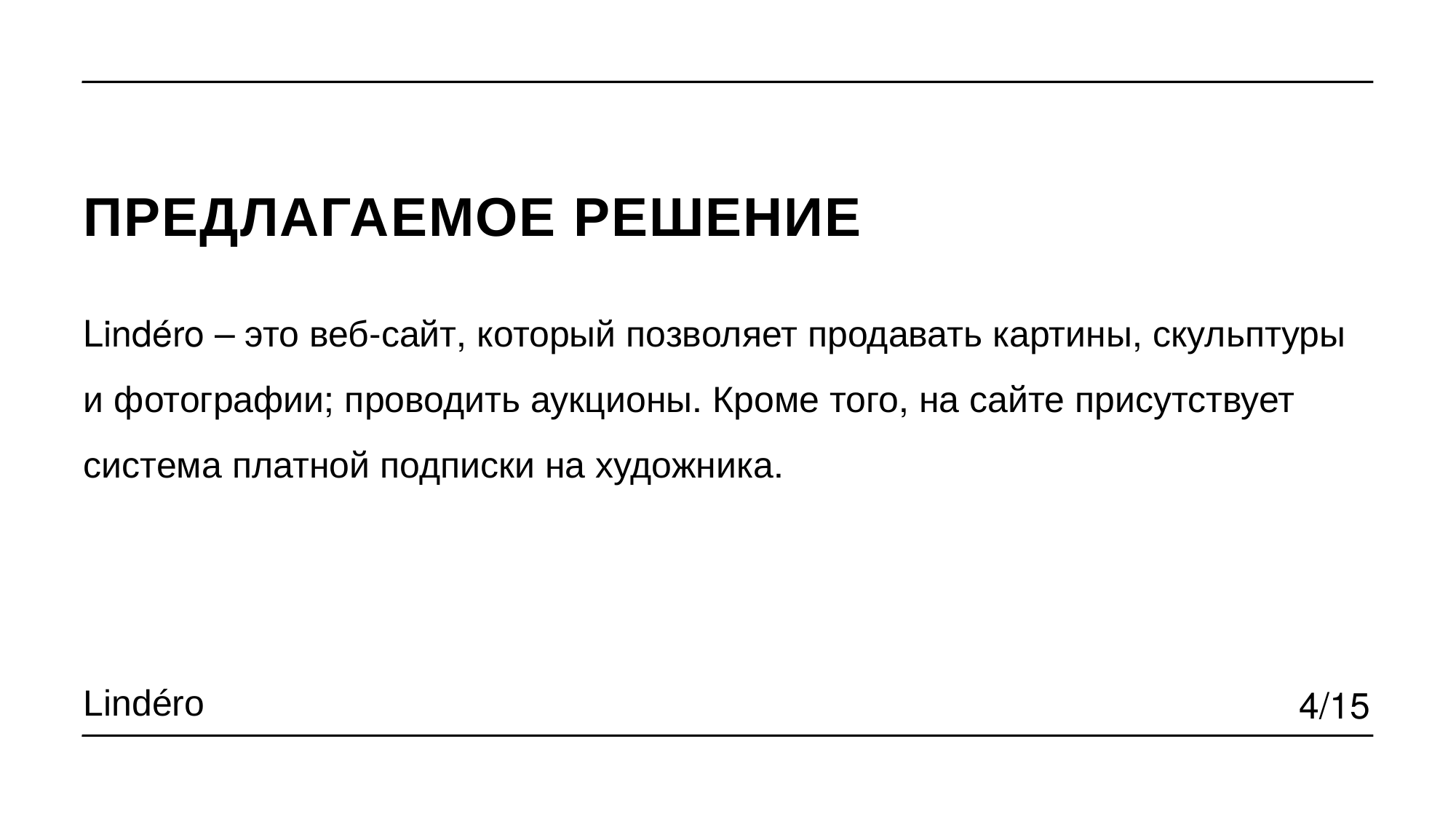

ПРЕДЛАГАЕМОЕ РЕШЕНИЕ
Lindéro – это веб-сайт, который позволяет продавать картины, скульптуры и фотографии; проводить аукционы. Кроме того, на сайте присутствует система платной подписки на художника.
4/15
Lindéro